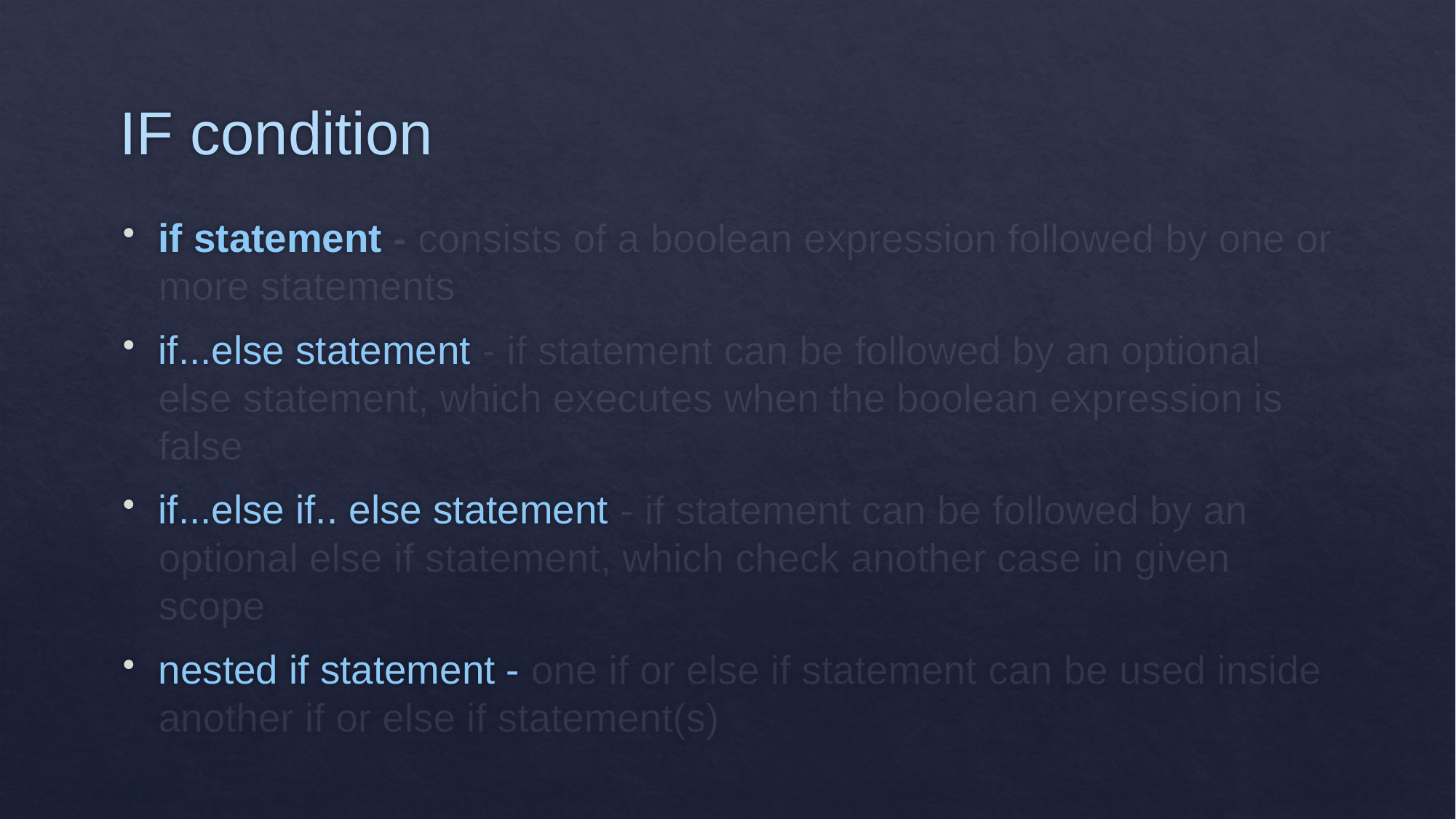

# IF condition
if statement - consists of a boolean expression followed by one or more statements
if...else statement - if statement can be followed by an optional else statement, which executes when the boolean expression is false
if...else if.. else statement - if statement can be followed by an optional else if statement, which check another case in given scope
nested if statement - one if or else if statement can be used inside another if or else if statement(s)